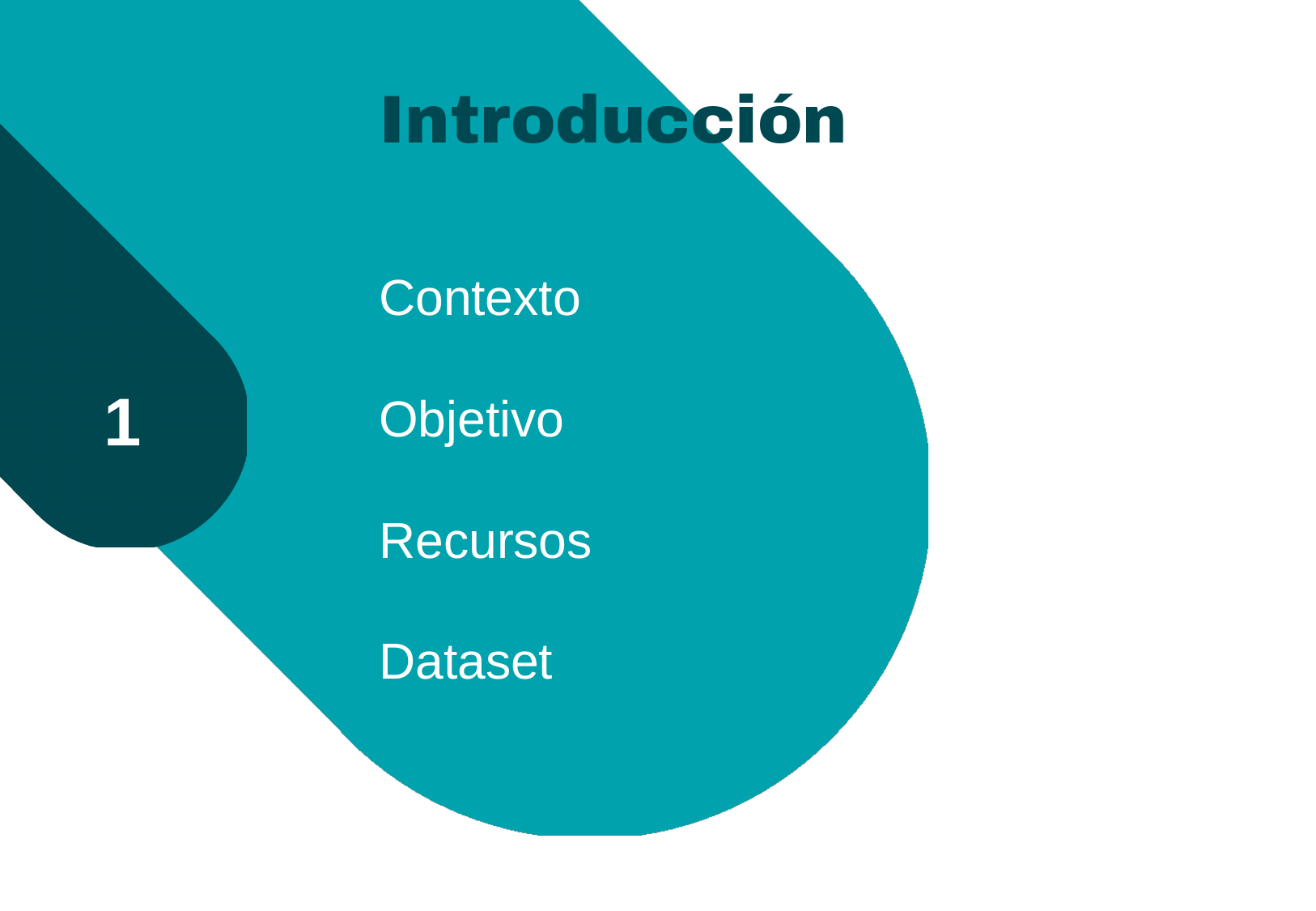

# Introducción
Contexto

Objetivo

Recursos

Dataset
1